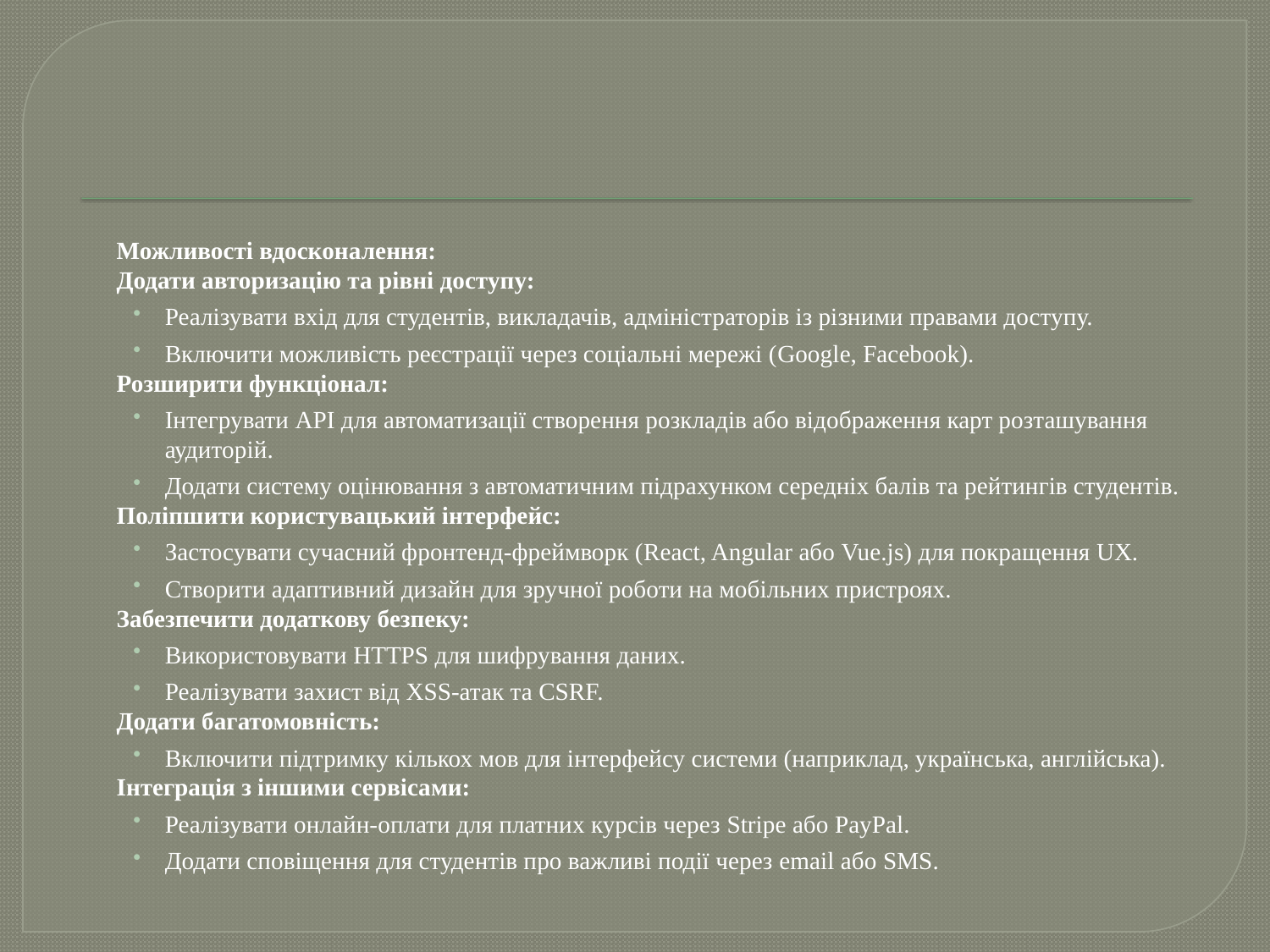

#
	Можливості вдосконалення:
	Додати авторизацію та рівні доступу:
Реалізувати вхід для студентів, викладачів, адміністраторів із різними правами доступу.
Включити можливість реєстрації через соціальні мережі (Google, Facebook).
	Розширити функціонал:
Інтегрувати API для автоматизації створення розкладів або відображення карт розташування аудиторій.
Додати систему оцінювання з автоматичним підрахунком середніх балів та рейтингів студентів.
	Поліпшити користувацький інтерфейс:
Застосувати сучасний фронтенд-фреймворк (React, Angular або Vue.js) для покращення UX.
Створити адаптивний дизайн для зручної роботи на мобільних пристроях.
	Забезпечити додаткову безпеку:
Використовувати HTTPS для шифрування даних.
Реалізувати захист від XSS-атак та CSRF.
	Додати багатомовність:
Включити підтримку кількох мов для інтерфейсу системи (наприклад, українська, англійська).
	Інтеграція з іншими сервісами:
Реалізувати онлайн-оплати для платних курсів через Stripe або PayPal.
Додати сповіщення для студентів про важливі події через email або SMS.